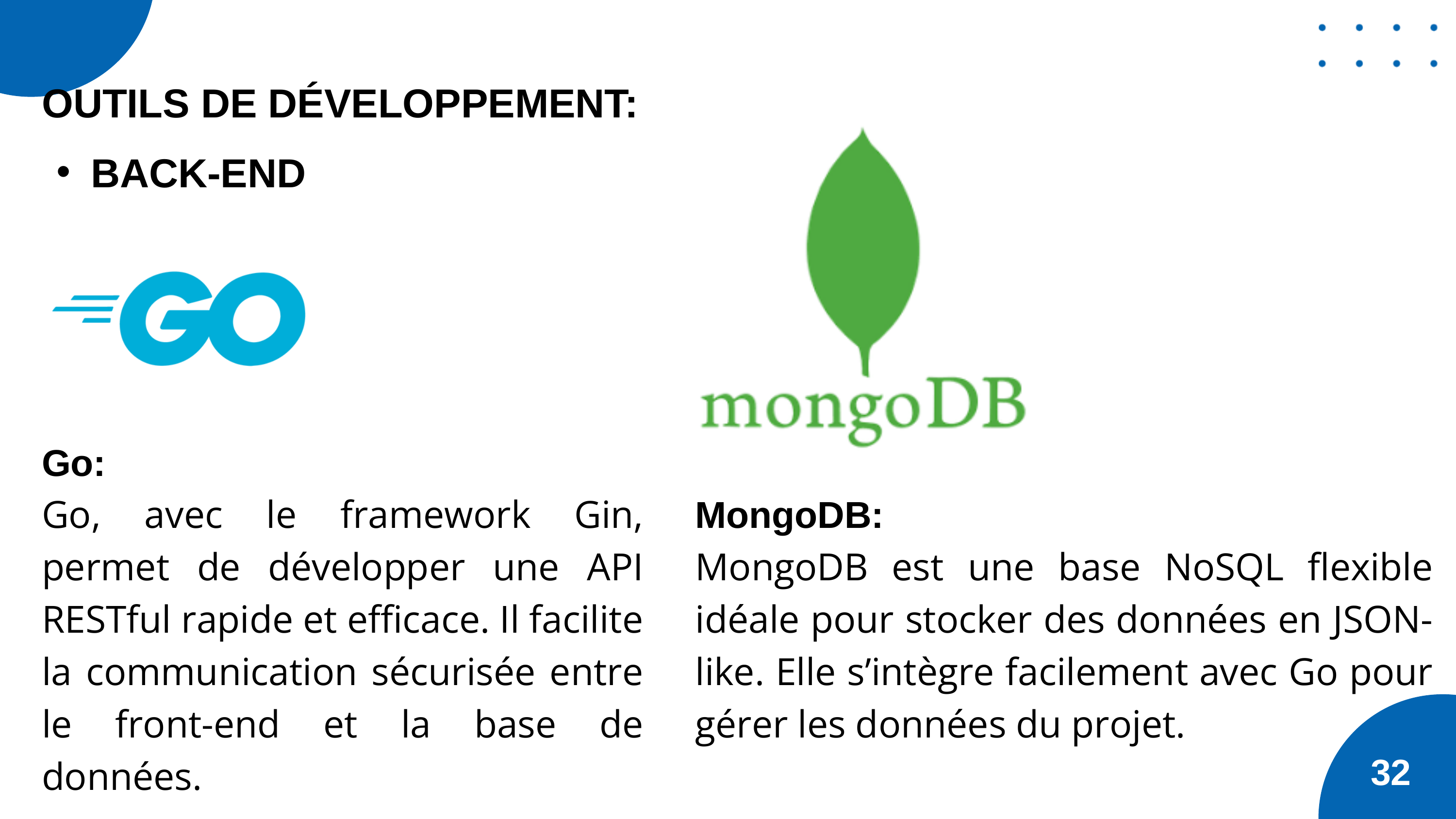

OUTILS DE DÉVELOPPEMENT:

BACK-END

Go:
Go, avec le framework Gin, permet de développer une API RESTful rapide et efficace. Il facilite la communication sécurisée entre le front-end et la base de données.
MongoDB:
MongoDB est une base NoSQL flexible idéale pour stocker des données en JSON-like. Elle s’intègre facilement avec Go pour gérer les données du projet.

32